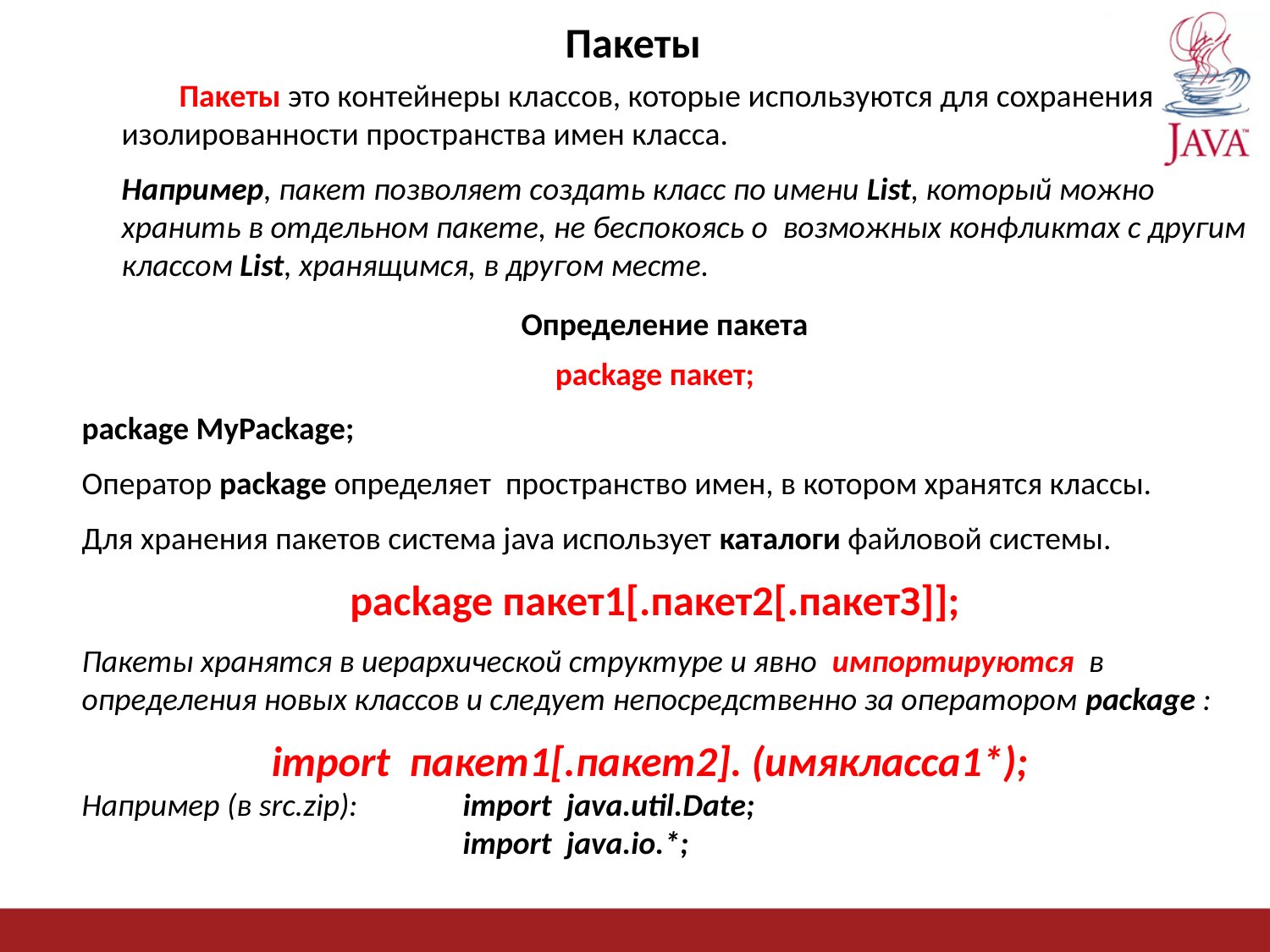

Пакеты
        Пакеты это контейнеры классов, которые используются для сохранения изолированности пространства имен класса.

Например, пакет позволяет создать класс по имени List, который можно хранить в отдельном пакете, не беспокоясь о  возможных конфликтах с другим классом List, хранящимся, в другом месте.
Определение пакета
 package пакет;

package MyPackage;

Оператор package определяет  пространство имен, в котором хранятся классы.

Для хранения пакетов система java использует каталоги файловой системы.

 package пакет1[.пакет2[.пакетЗ]];

Пакеты хранятся в иерархической структуре и явно  импортируются  в определения новых классов и следует непосредственно за оператором package :

import  пакет1[.пакет2]. (имякласса1*);
Например (в src.zip): 	import  java.util.Date;
			import  java.io.*;